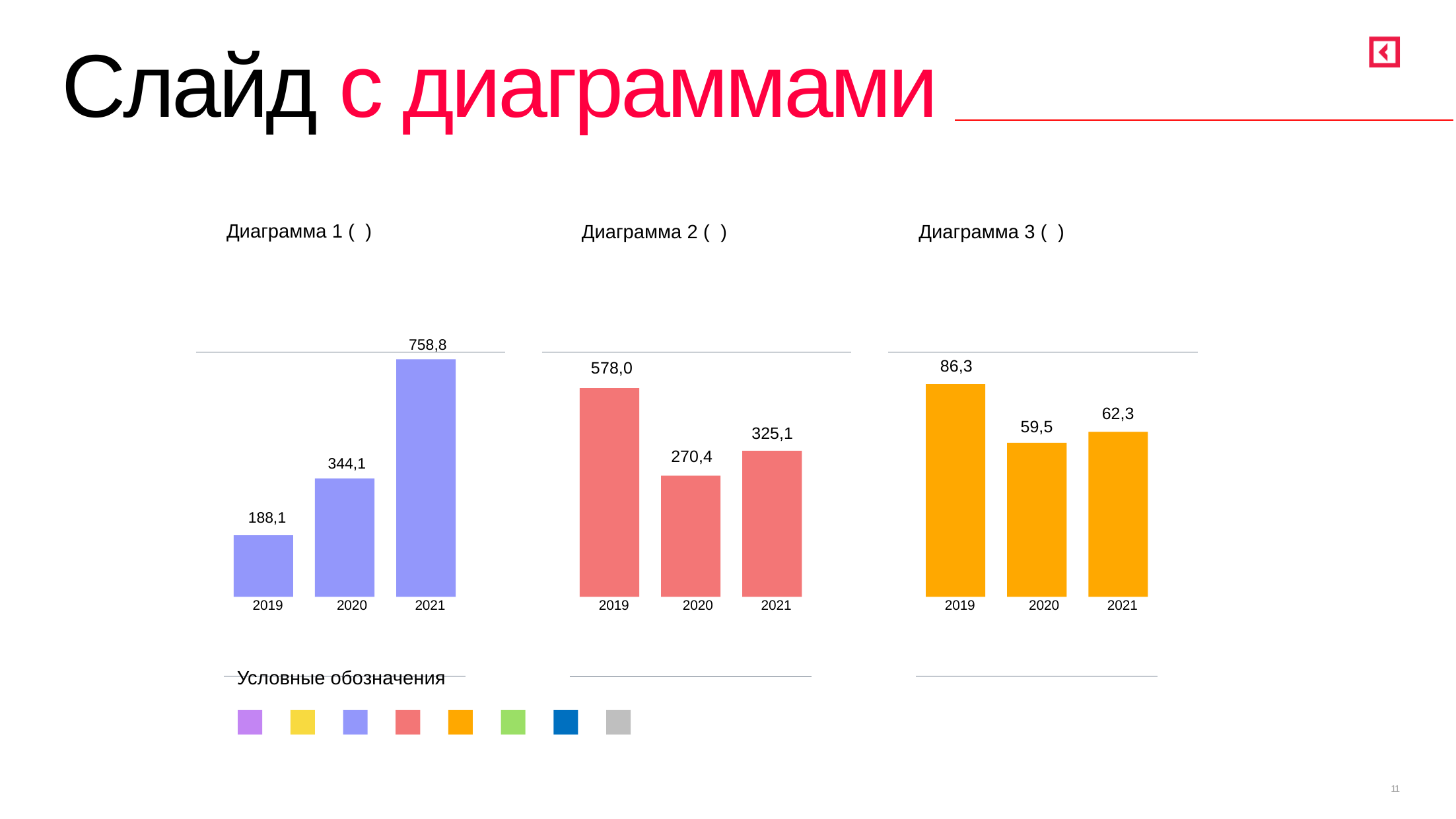

# Слайд с диаграммами
Диаграмма 1 (  )
Диаграмма 3 (  )
Диаграмма 2 (  )

758,8
578,0
86,3
62,3
59,5
325,1
270,4
344,1
188,1
2019
2020
2021
2019
2020
2021
2019
2020
2021
Условные обозначения

11